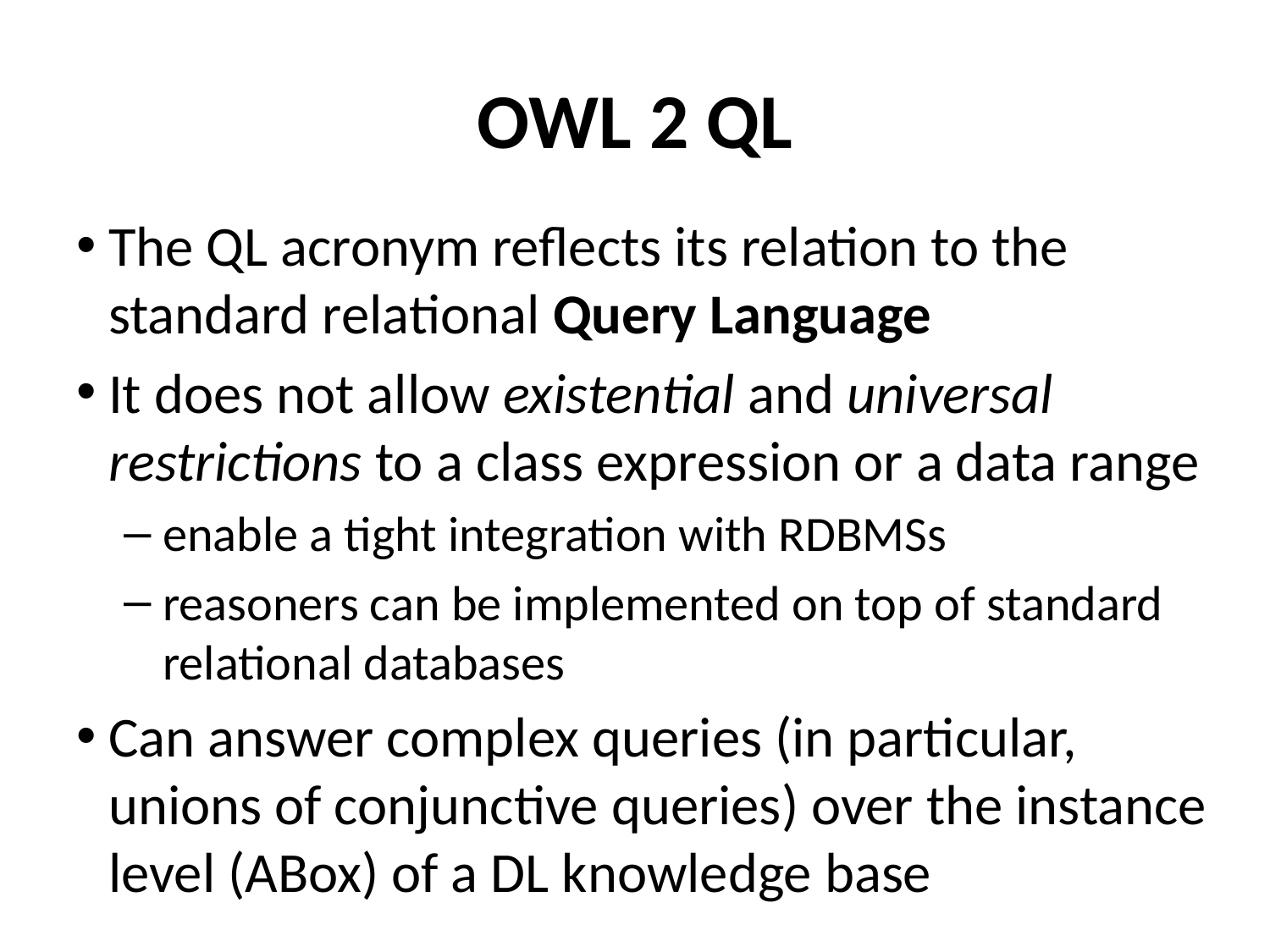

# OWL 2 QL
The QL acronym reflects its relation to the standard relational Query Language
It does not allow existential and universal restrictions to a class expression or a data range
enable a tight integration with RDBMSs
reasoners can be implemented on top of standard relational databases
Can answer complex queries (in particular, unions of conjunctive queries) over the instance level (ABox) of a DL knowledge base